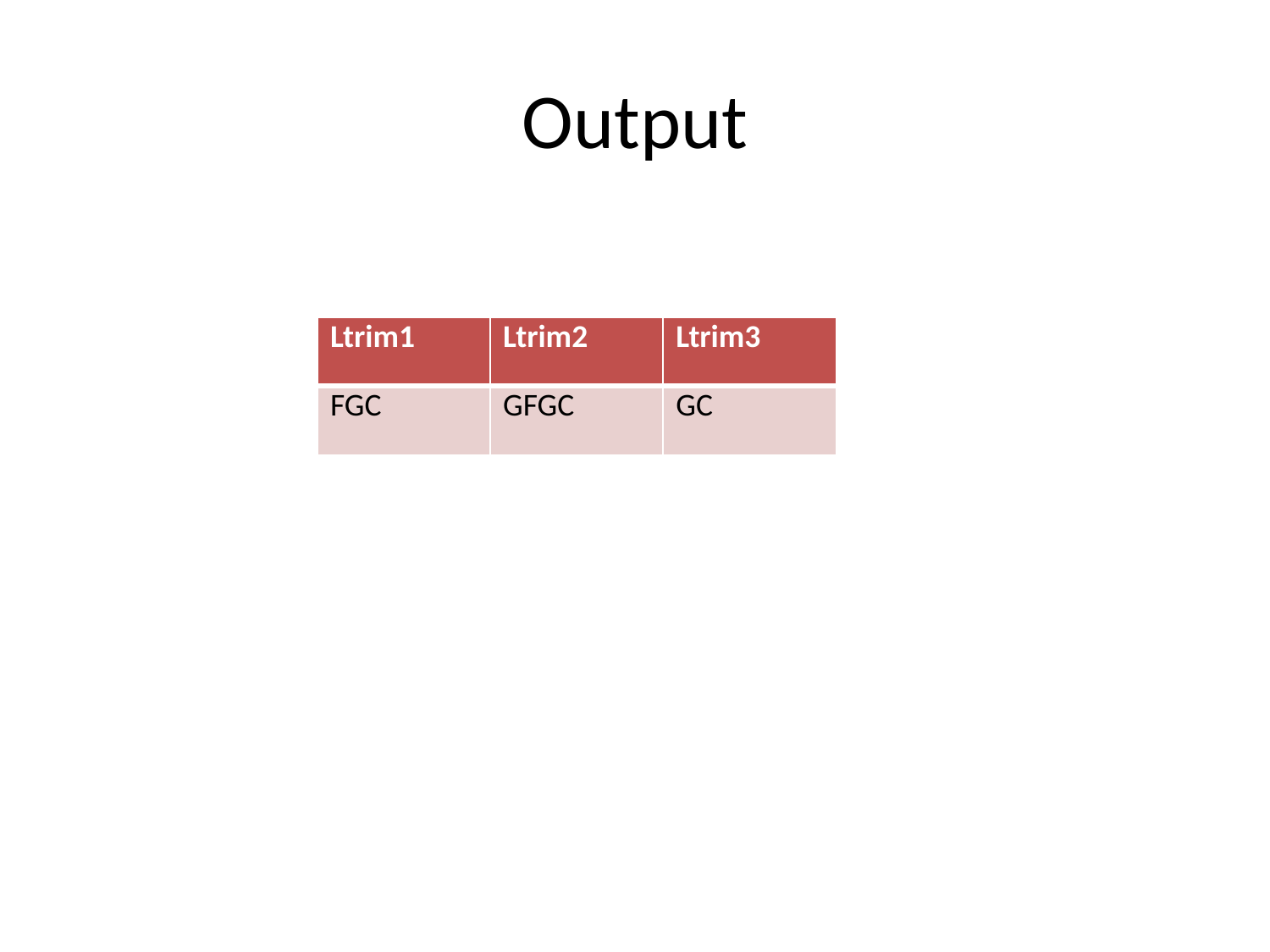

# Output
| Ltrim1 | Ltrim2 | Ltrim3 |
| --- | --- | --- |
| FGC | GFGC | GC |